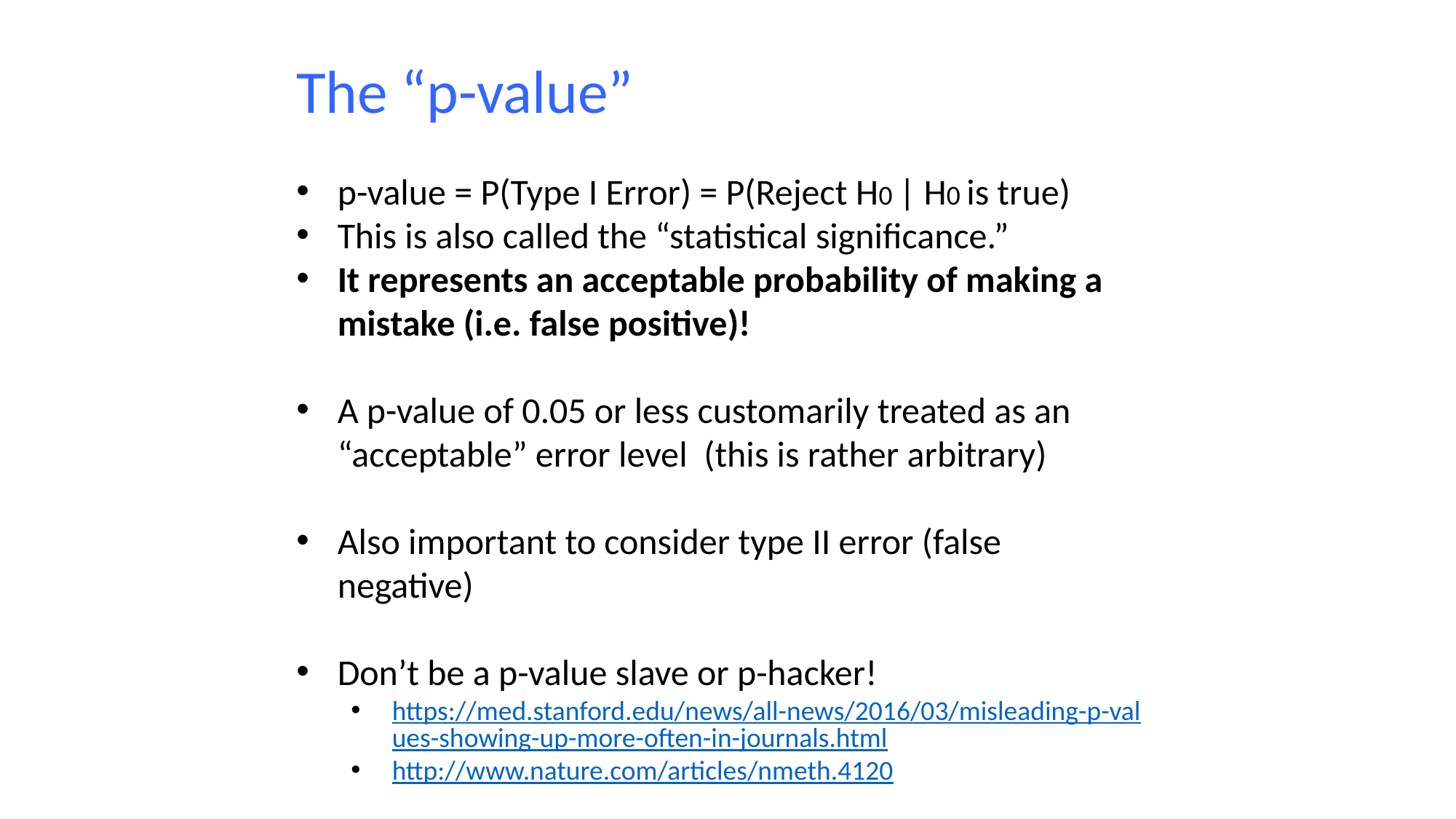

The “p-value”

p-value = P(Type I Error) = P(Reject H0 | H0 is true)
This is also called the “statistical significance.”
It represents an acceptable probability of making a mistake (i.e. false positive)!

A p-value of 0.05 or less customarily treated as an “acceptable” error level  (this is rather arbitrary)

Also important to consider type II error (false negative)

Don’t be a p-value slave or p-hacker!
https://med.stanford.edu/news/all-news/2016/03/misleading-p-values-showing-up-more-often-in-journals.html
http://www.nature.com/articles/nmeth.4120